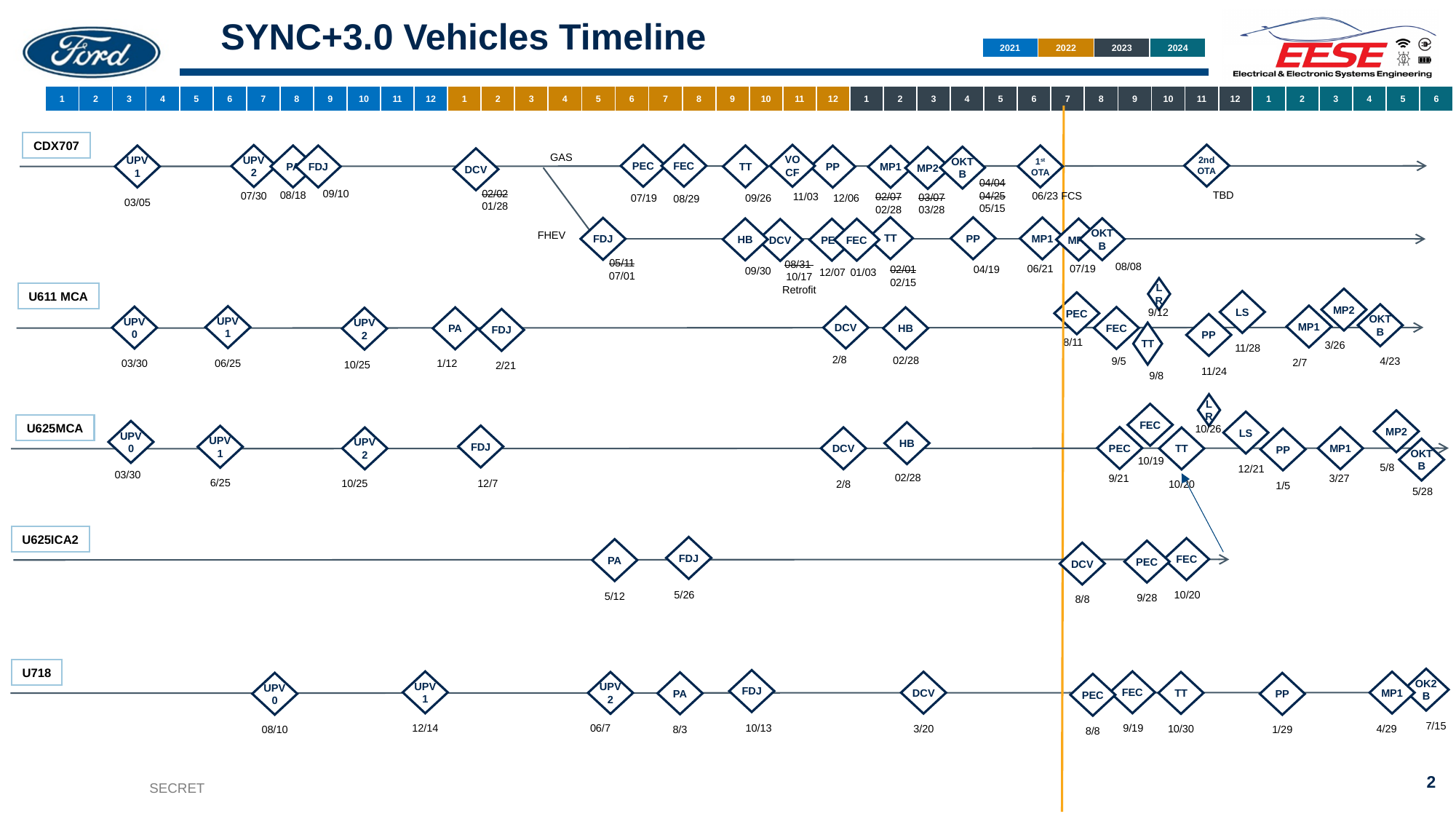

# SYNC+3.0 Vehicles Timeline
| 2021 | 2022 | 2023 | 2024 |
| --- | --- | --- | --- |
| 1 | 2 | 3 | 4 | 5 | 6 | 7 | 8 | 9 | 10 | 11 | 12 | 1 | 2 | 3 | 4 | 5 | 6 | 7 | 8 | 9 | 10 | 11 | 12 | 1 | 2 | 3 | 4 | 5 | 6 | 7 | 8 | 9 | 10 | 11 | 12 | 1 | 2 | 3 | 4 | 5 | 6 |
| --- | --- | --- | --- | --- | --- | --- | --- | --- | --- | --- | --- | --- | --- | --- | --- | --- | --- | --- | --- | --- | --- | --- | --- | --- | --- | --- | --- | --- | --- | --- | --- | --- | --- | --- | --- | --- | --- | --- | --- | --- | --- |
CDX707
2nd OTA
TBD
FEC
08/29
PEC
07/19
VOCF
11/03
UPV2
07/30
1st OTA
06/23 FCS
PA
08/18
UPV1
03/05
TT
09/26
FDJ
09/10
PP
12/06
GAS
MP1
02/07
02/28
OKTB
04/04
04/25
05/15
MP2
03/07
03/28
DCV
02/02
01/28
TT
02/01
02/15
PP
04/19
MP1
06/21
FDJ
05/11
07/01
OKTB
08/08
HB
09/30
MP2
07/19
FEC
01/03
PEC
12/07
DCV
08/31
10/17
Retrofit
FHEV
LR
9/12
U611 MCA
MP2
3/26
LS
11/28
PEC
OKTB
4/23
MP1
2/7
UPV1
06/25
DCV
UPV0
03/30
FEC
HB
PA
1/12
UPV2
10/25
FDJ
PP
11/24
TT
8/11
2/8
02/28
9/5
2/21
9/8
LR
10/26
FEC
10/19
MP2
5/8
LS
12/21
U625MCA
UPV0
03/30
HB
FDJ
12/7
UPV1
6/25
PEC
9/21
MP1
3/27
DCV
2/8
UPV2
10/25
TT
10/20
PP
1/5
OKTB
02/28
5/28
U625ICA2
FDJ
5/26
FEC
10/20
PA
5/12
PEC
9/28
DCV
8/8
U718
OK2B
7/15
FDJ
10/13
FEC
9/19
UPV1
12/14
MP1
4/29
DCV
3/20
UPV2
06/7
TT
10/30
PA
8/3
UPV0
08/10
PP
1/29
PEC
8/8